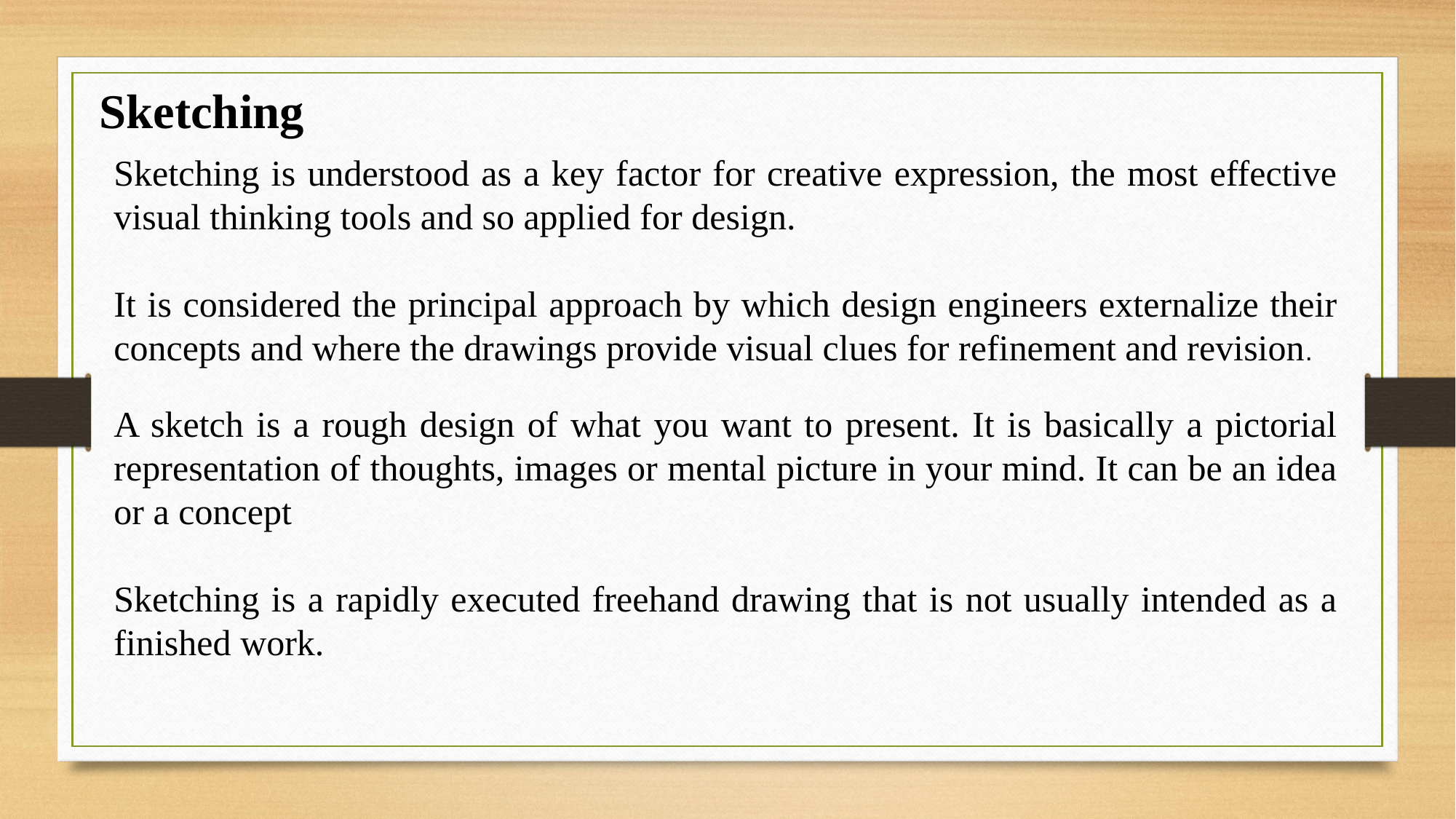

Sketching
Sketching is understood as a key factor for creative expression, the most effective visual thinking tools and so applied for design.

It is considered the principal approach by which design engineers externalize their concepts and where the drawings provide visual clues for refinement and revision.

A sketch is a rough design of what you want to present. It is basically a pictorial representation of thoughts, images or mental picture in your mind. It can be an idea or a concept

Sketching is a rapidly executed freehand drawing that is not usually intended as a finished work.